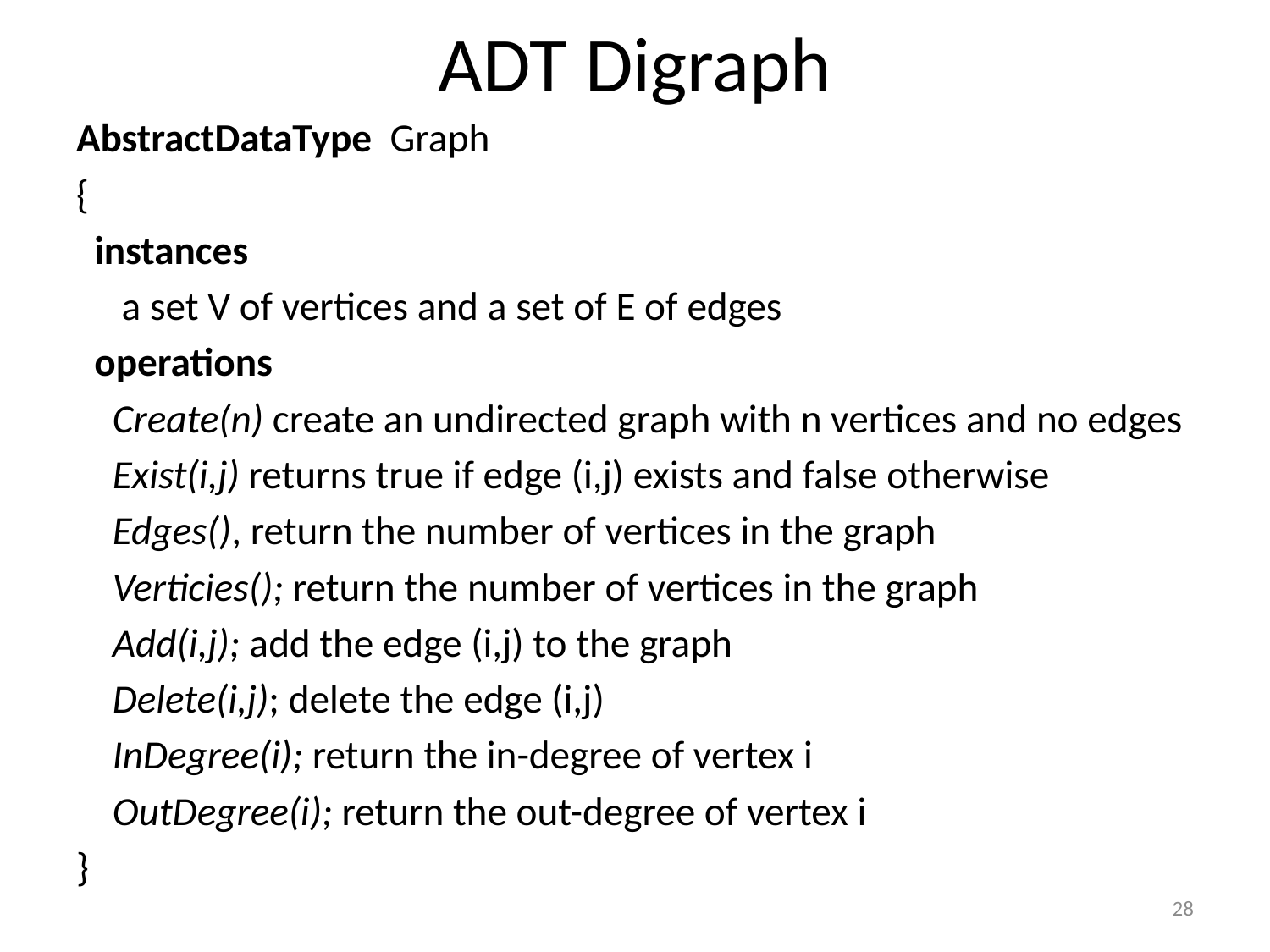

# ADT Digraph
AbstractDataType  Graph
{
  instances
     a set V of vertices and a set of E of edges
  operations
    Create(n) create an undirected graph with n vertices and no edges
    Exist(i,j) returns true if edge (i,j) exists and false otherwise
    Edges(), return the number of vertices in the graph
    Verticies(); return the number of vertices in the graph
    Add(i,j); add the edge (i,j) to the graph
    Delete(i,j); delete the edge (i,j)
    InDegree(i); return the in-degree of vertex i
    OutDegree(i); return the out-degree of vertex i
}

28